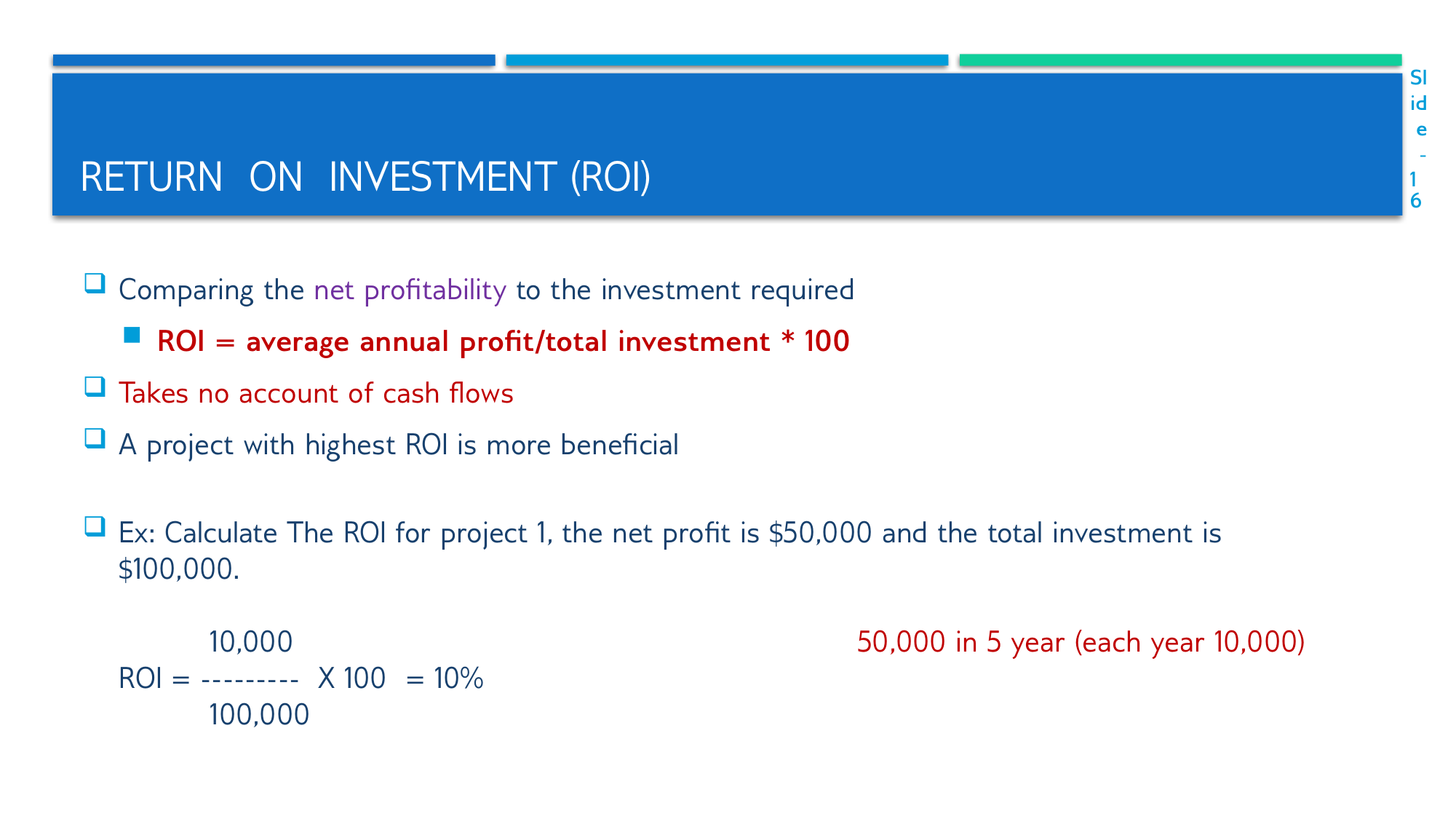

Slide-16
# Return  on  investment (roi)
Comparing the net profitability to the investment required
ROI = average annual profit/total investment * 100
Takes no account of cash flows
A project with highest ROI is more beneficial
Ex: Calculate The ROI for project 1, the net profit is $50,000 and the total investment is $100,000.
          10,000                                                              50,000 in 5 year (each year 10,000)
ROI = ---------  X 100  = 10%
          100,000